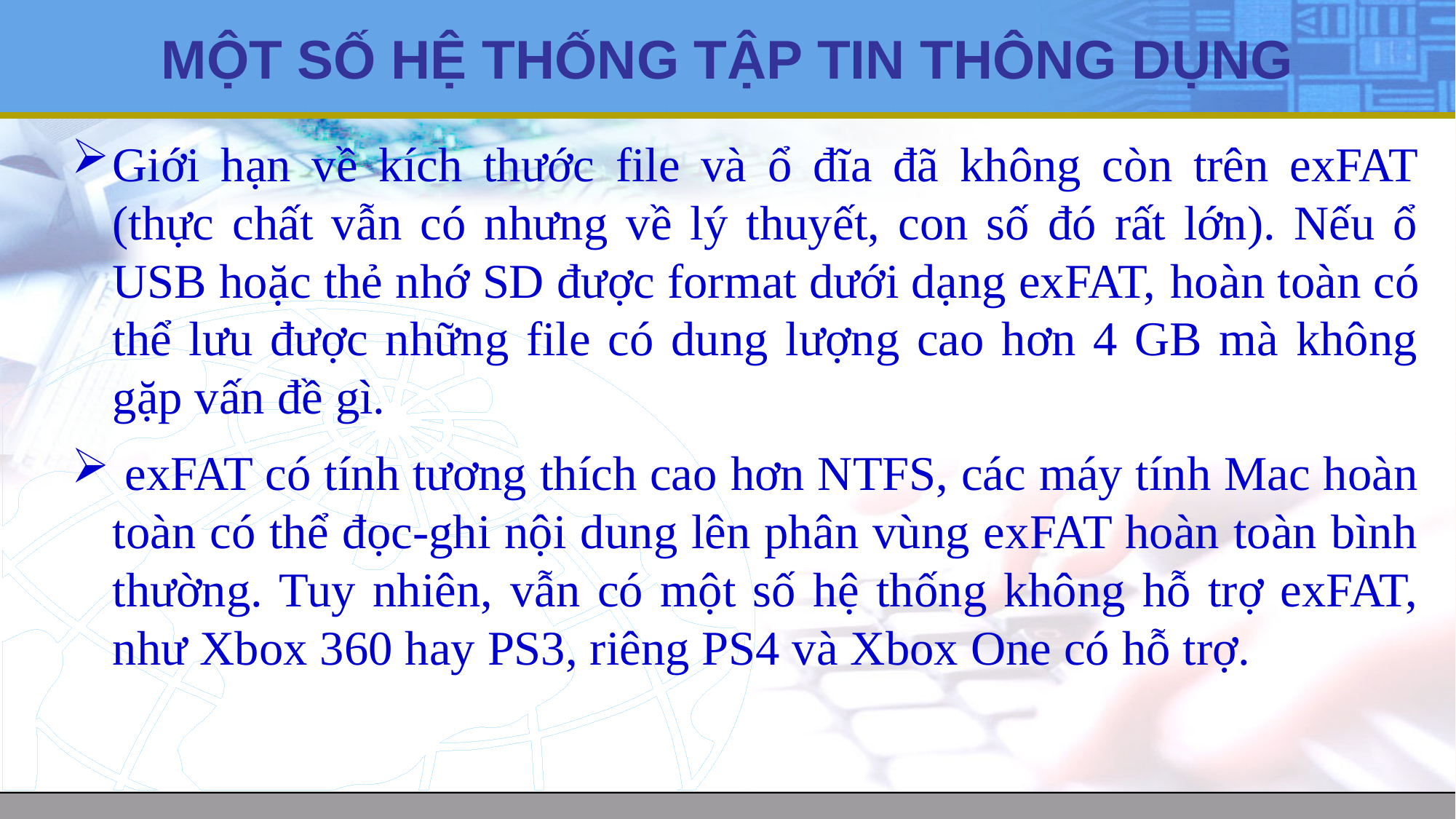

# MỘT SỐ HỆ THỐNG TẬP TIN THÔNG DỤNG
Giới hạn về kích thước file và ổ đĩa đã không còn trên exFAT (thực chất vẫn có nhưng về lý thuyết, con số đó rất lớn). Nếu ổ USB hoặc thẻ nhớ SD được format dưới dạng exFAT, hoàn toàn có thể lưu được những file có dung lượng cao hơn 4 GB mà không gặp vấn đề gì.
 exFAT có tính tương thích cao hơn NTFS, các máy tính Mac hoàn toàn có thể đọc-ghi nội dung lên phân vùng exFAT hoàn toàn bình thường. Tuy nhiên, vẫn có một số hệ thống không hỗ trợ exFAT, như Xbox 360 hay PS3, riêng PS4 và Xbox One có hỗ trợ.